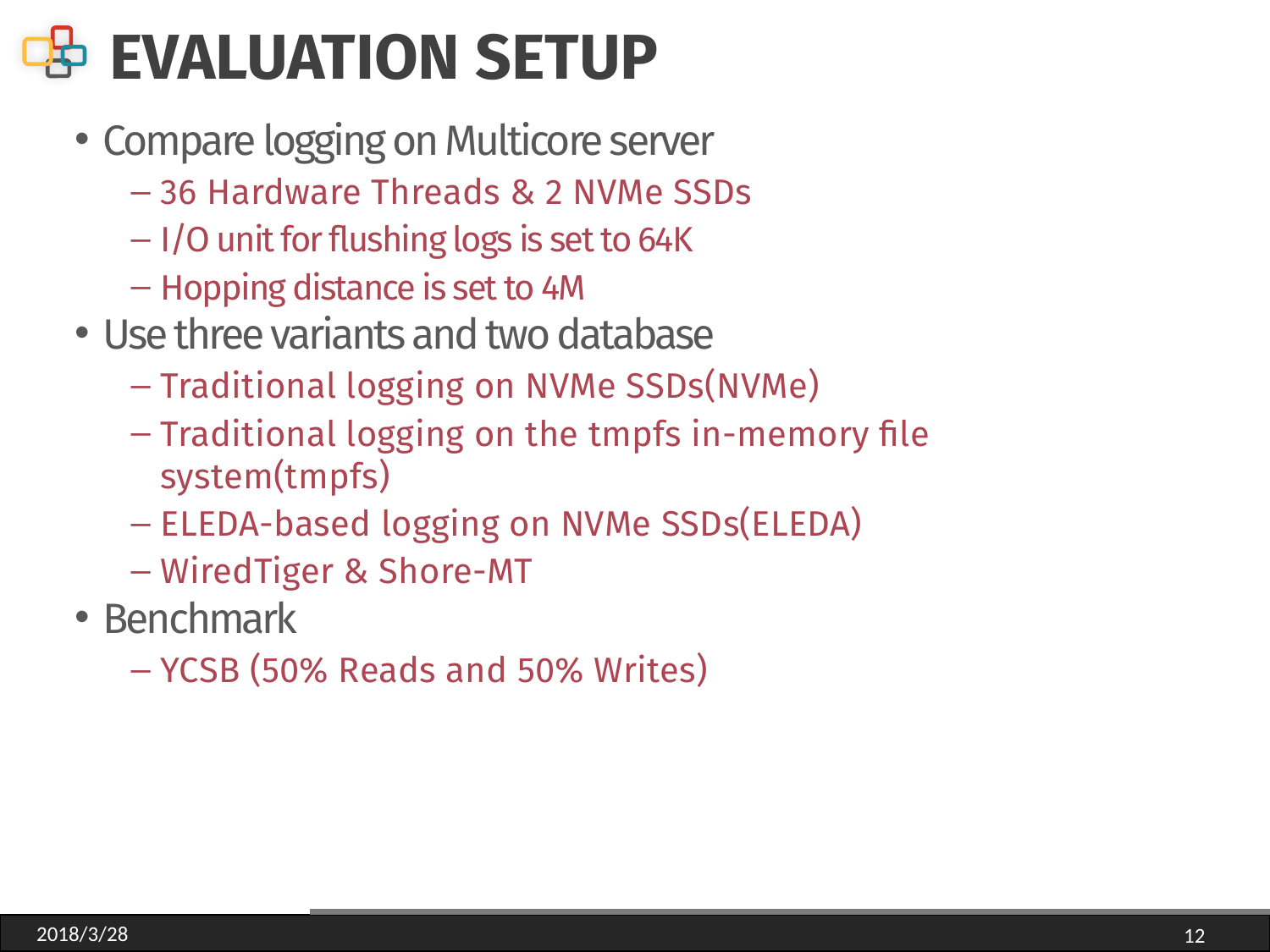

# EVALUATION SETUP
Compare logging on Multicore server
36 Hardware Threads & 2 NVMe SSDs
I/O unit for flushing logs is set to 64K
Hopping distance is set to 4M
Use three variants and two database
Traditional logging on NVMe SSDs(NVMe)
Traditional logging on the tmpfs in-memory file system(tmpfs)
ELEDA-based logging on NVMe SSDs(ELEDA)
WiredTiger & Shore-MT
Benchmark
YCSB (50% Reads and 50% Writes)
2018/3/28
12